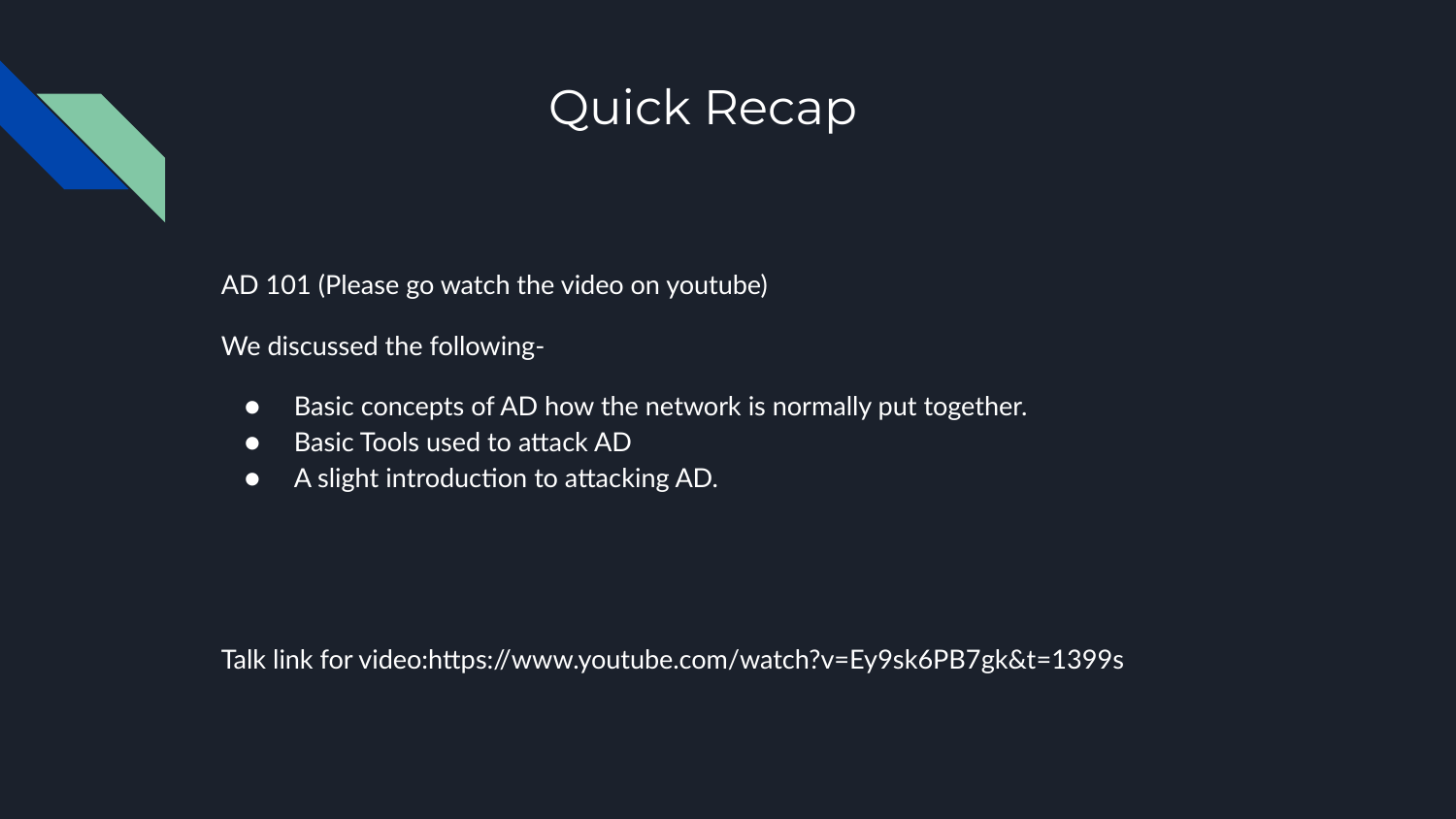

# Quick Recap
AD 101 (Please go watch the video on youtube)
We discussed the following-
Basic concepts of AD how the network is normally put together.
Basic Tools used to attack AD
A slight introduction to attacking AD.

Talk link for video:https://www.youtube.com/watch?v=Ey9sk6PB7gk&t=1399s